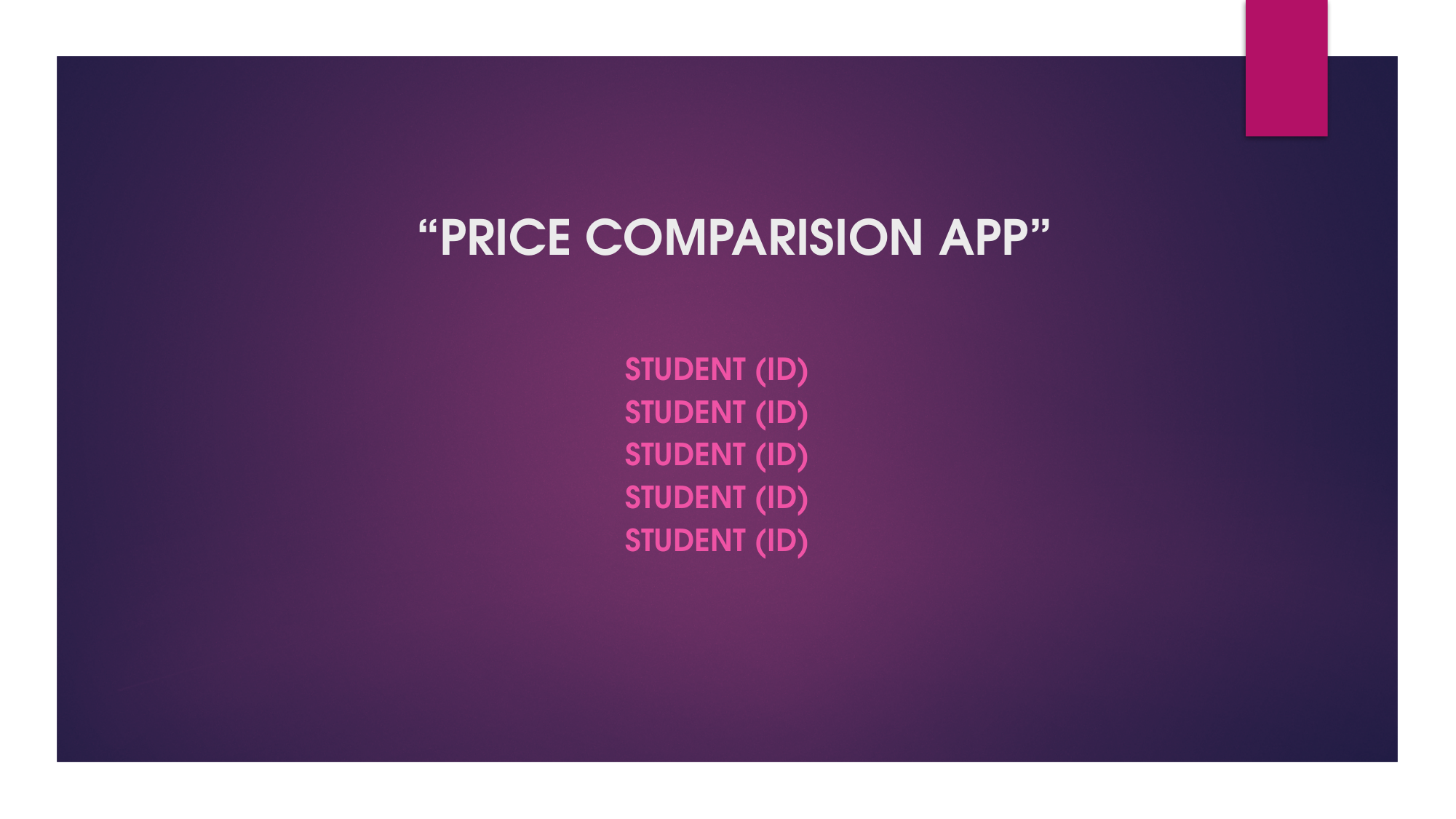

# “PRICE COMPARISION APP”
Student (ID)
Student (ID)
Student (ID)
Student (ID)
Student (ID)